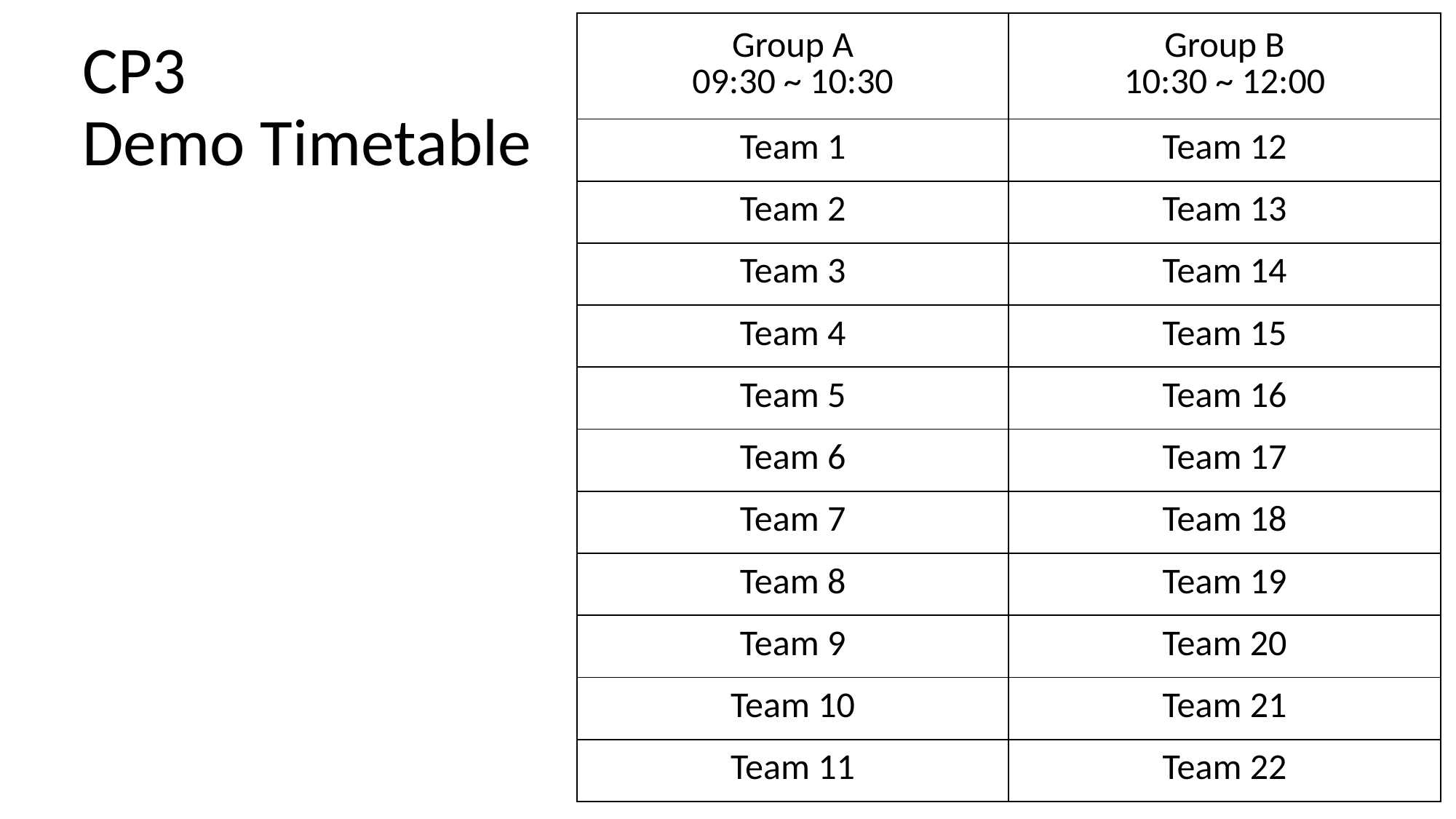

| Group A 09:30 ~ 10:30 | Group B 10:30 ~ 12:00 |
| --- | --- |
| Team 1 | Team 12 |
| Team 2 | Team 13 |
| Team 3 | Team 14 |
| Team 4 | Team 15 |
| Team 5 | Team 16 |
| Team 6 | Team 17 |
| Team 7 | Team 18 |
| Team 8 | Team 19 |
| Team 9 | Team 20 |
| Team 10 | Team 21 |
| Team 11 | Team 22 |
# CP3 Demo Timetable